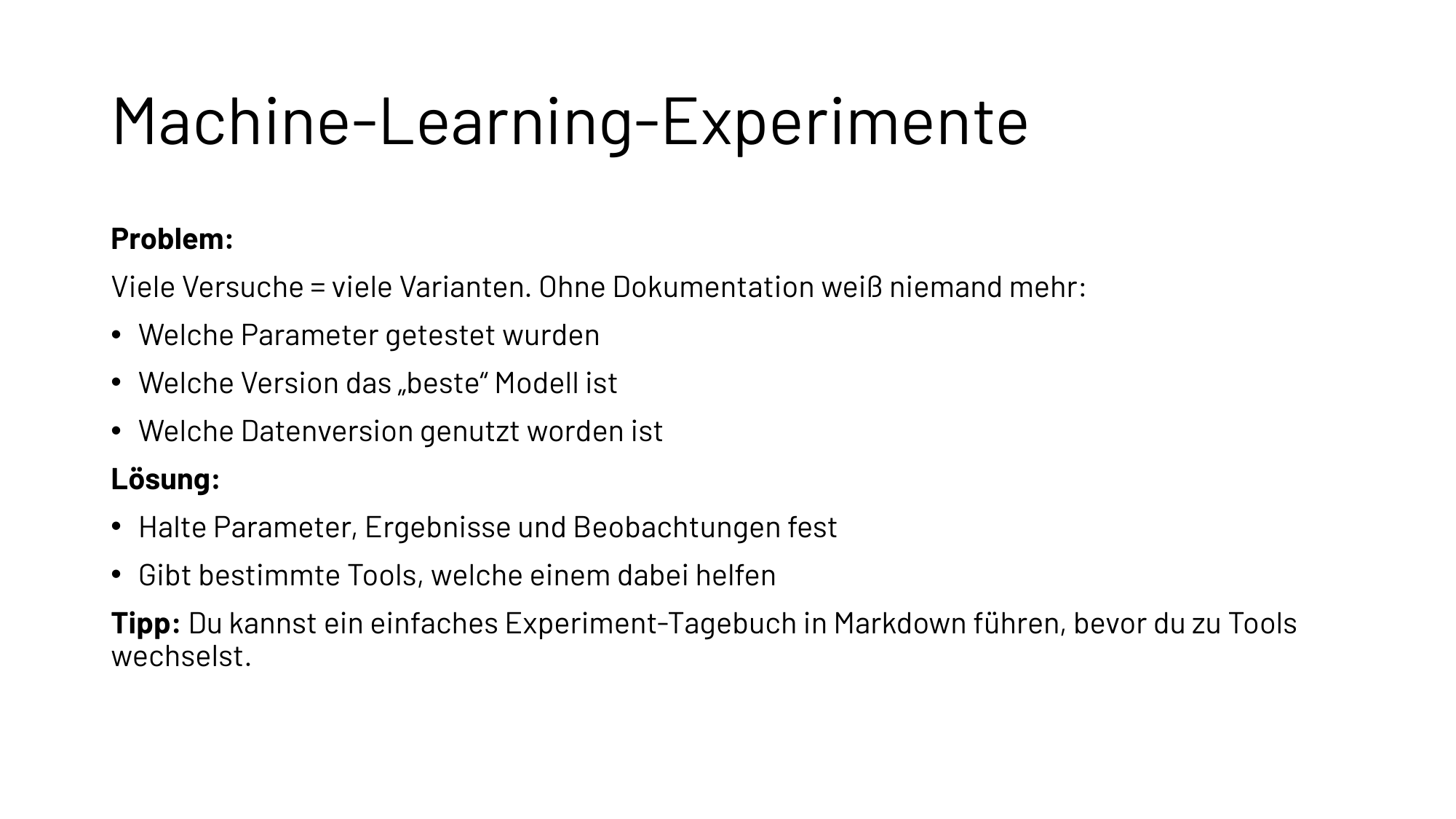

# Machine-Learning-Experimente
Problem:
Viele Versuche = viele Varianten. Ohne Dokumentation weiß niemand mehr:
Welche Parameter getestet wurden
Welche Version das „beste“ Modell ist
Welche Datenversion genutzt worden ist
Lösung:
Halte Parameter, Ergebnisse und Beobachtungen fest
Gibt bestimmte Tools, welche einem dabei helfen
Tipp: Du kannst ein einfaches Experiment-Tagebuch in Markdown führen, bevor du zu Tools wechselst.